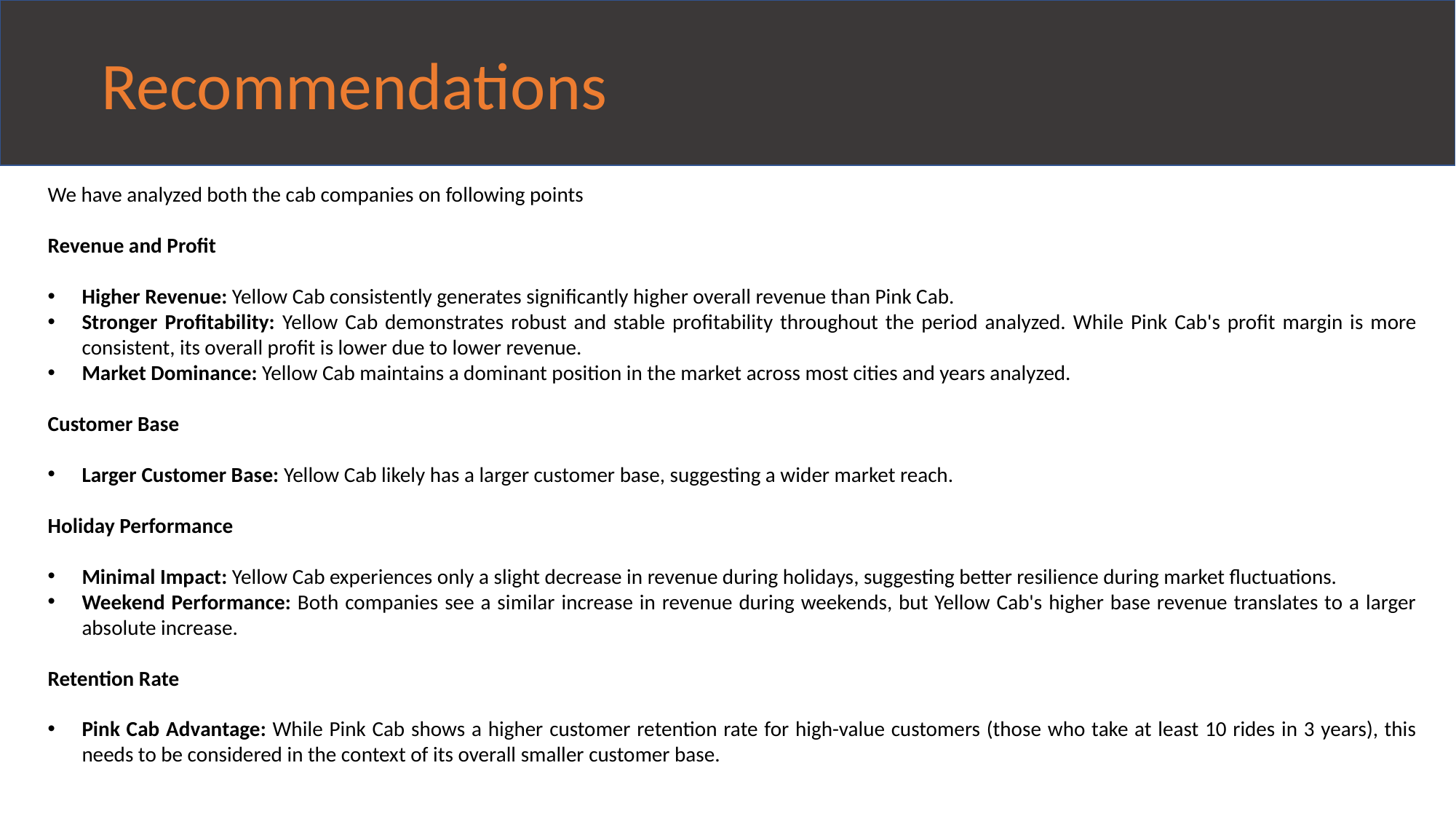

Recommendations
We have analyzed both the cab companies on following points

Revenue and Profit

Higher Revenue: Yellow Cab consistently generates significantly higher overall revenue than Pink Cab.
Stronger Profitability: Yellow Cab demonstrates robust and stable profitability throughout the period analyzed. While Pink Cab's profit margin is more consistent, its overall profit is lower due to lower revenue.
Market Dominance: Yellow Cab maintains a dominant position in the market across most cities and years analyzed.

Customer Base

Larger Customer Base: Yellow Cab likely has a larger customer base, suggesting a wider market reach.

Holiday Performance

Minimal Impact: Yellow Cab experiences only a slight decrease in revenue during holidays, suggesting better resilience during market fluctuations.
Weekend Performance: Both companies see a similar increase in revenue during weekends, but Yellow Cab's higher base revenue translates to a larger absolute increase.

Retention Rate

Pink Cab Advantage: While Pink Cab shows a higher customer retention rate for high-value customers (those who take at least 10 rides in 3 years), this needs to be considered in the context of its overall smaller customer base.